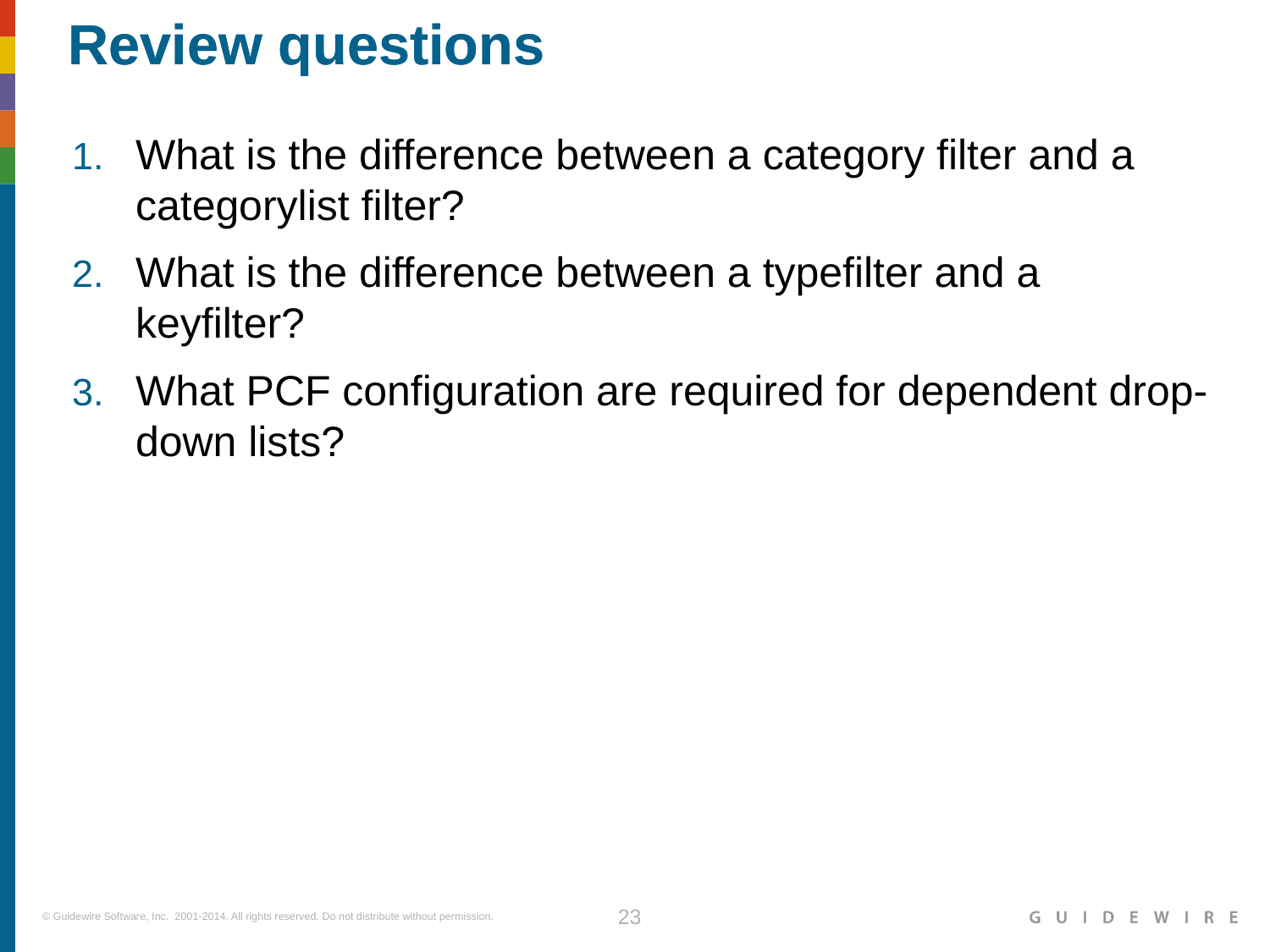

What is the difference between a category filter and a categorylist filter?
What is the difference between a typefilter and a  keyfilter?
What PCF configuration are required for dependent drop-down lists?